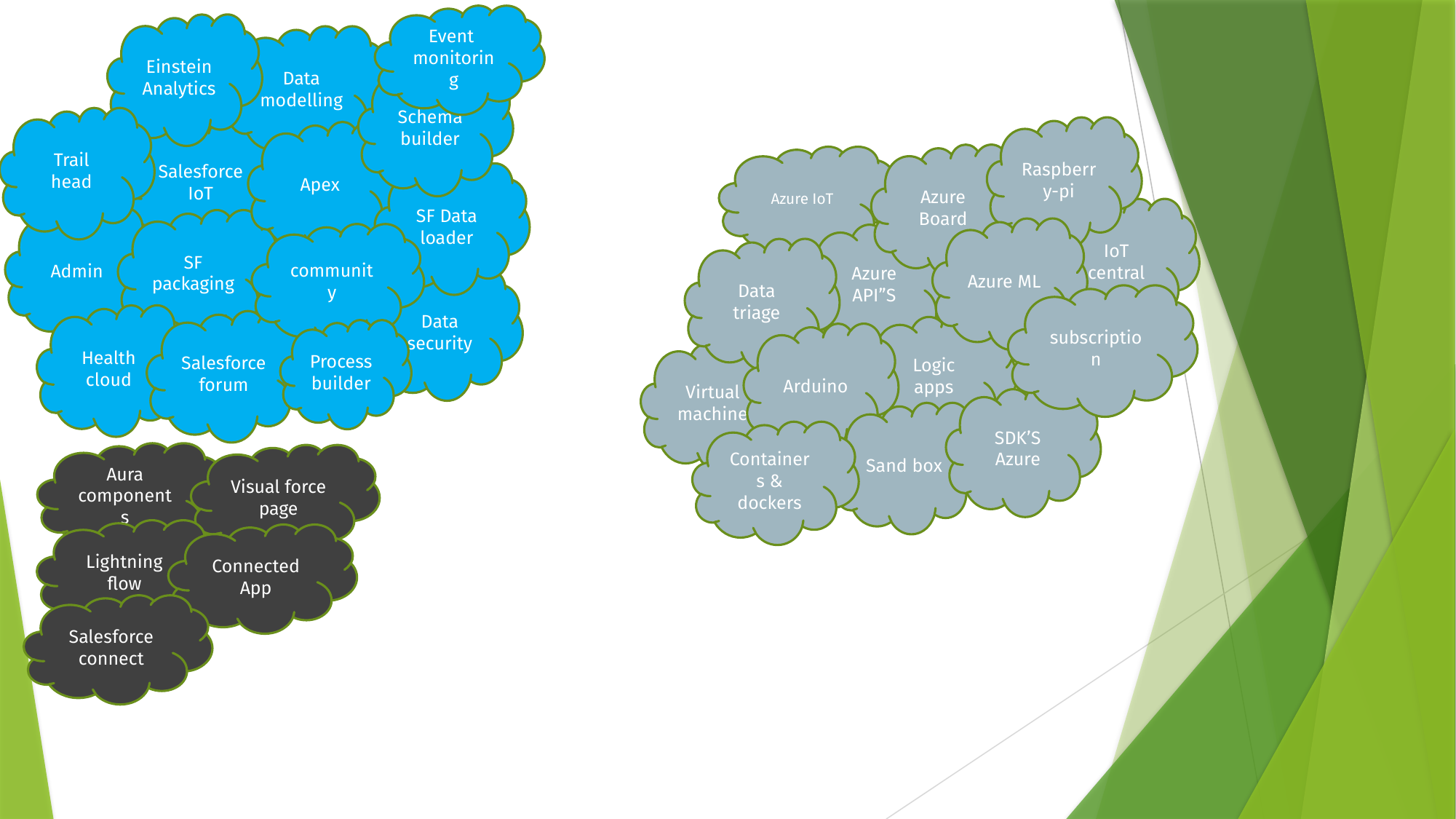

Event
monitoring
Einstein Analytics
Data modelling
Schema builder
Trail head
Raspberry-pi
Salesforce IoT
Apex
Azure Board
Azure IoT
SF Data loader
IoT central
Admin
SF packaging
Azure ML
Azure API”S
community
Data triage
Data security
subscription
Health cloud
Salesforce forum
Logic apps
Process builder
Arduino
Virtual machine
SDK’S
Azure
Sand box
Containers & dockers
Aura components
Visual force page
Lightning flow
Connected App
Salesforce connect